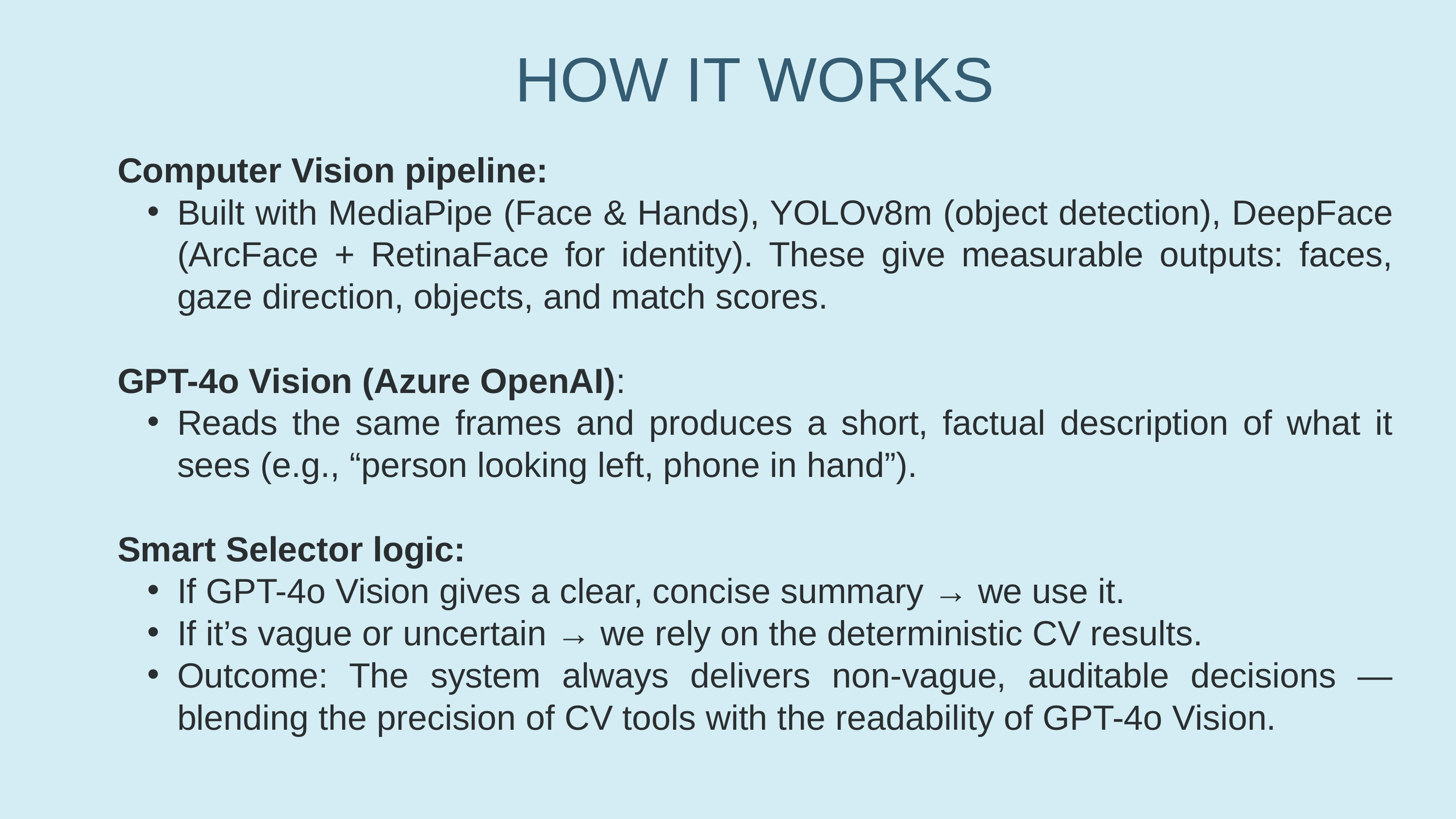

HOW IT WORKS
Computer Vision pipeline:
Built with MediaPipe (Face & Hands), YOLOv8m (object detection), DeepFace (ArcFace + RetinaFace for identity). These give measurable outputs: faces, gaze direction, objects, and match scores.

GPT-4o Vision (Azure OpenAI):
Reads the same frames and produces a short, factual description of what it sees (e.g., “person looking left, phone in hand”).

Smart Selector logic:
If GPT-4o Vision gives a clear, concise summary → we use it.
If it’s vague or uncertain → we rely on the deterministic CV results.
Outcome: The system always delivers non-vague, auditable decisions — blending the precision of CV tools with the readability of GPT-4o Vision.